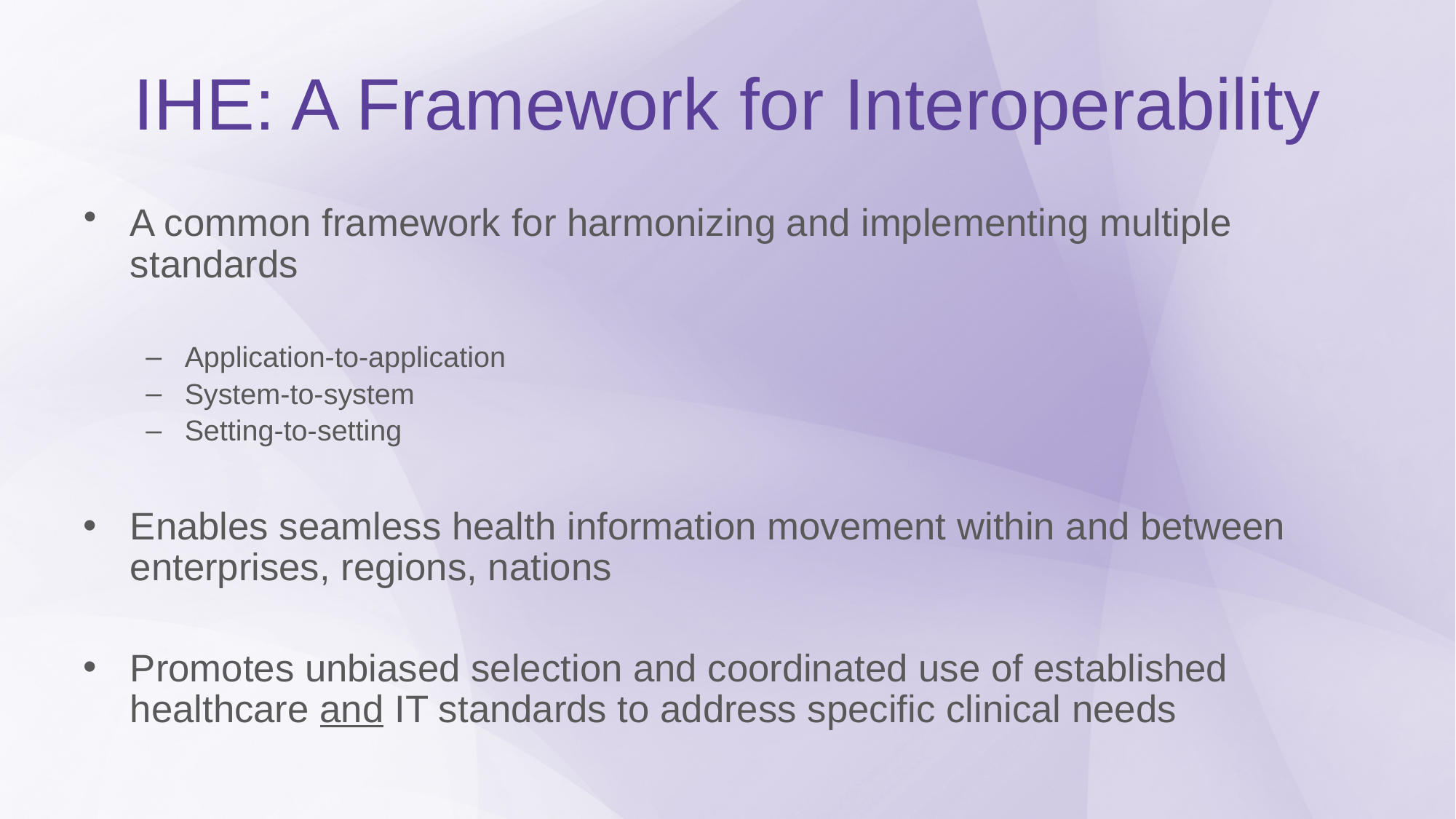

# IHE: A Framework for Interoperability
A common framework for harmonizing and implementing multiple standards

Application-to-application
System-to-system
Setting-to-setting

Enables seamless health information movement within and between enterprises, regions, nations

Promotes unbiased selection and coordinated use of established healthcare and IT standards to address specific clinical needs